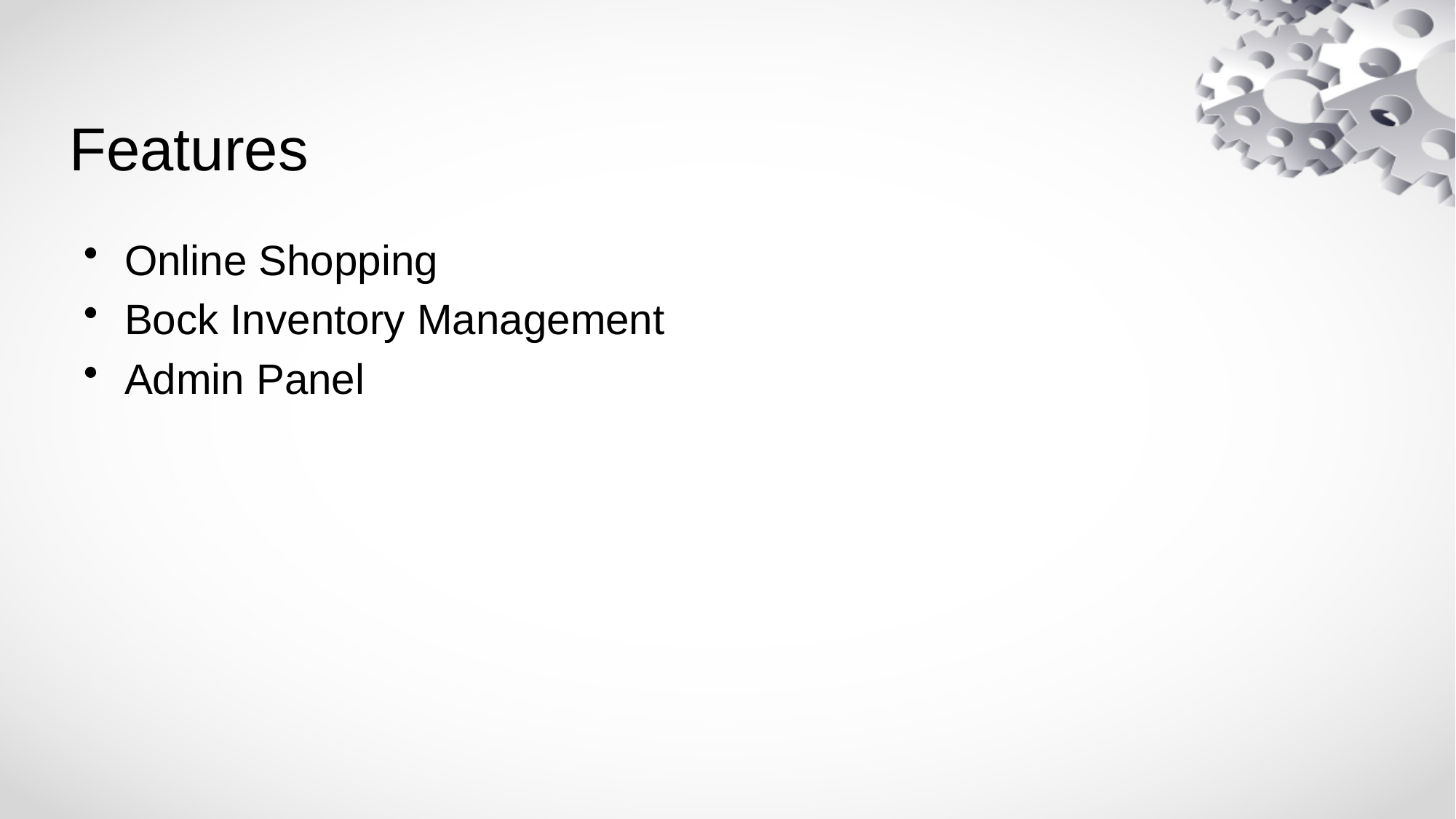

# Features
Online Shopping
Bock Inventory Management
Admin Panel